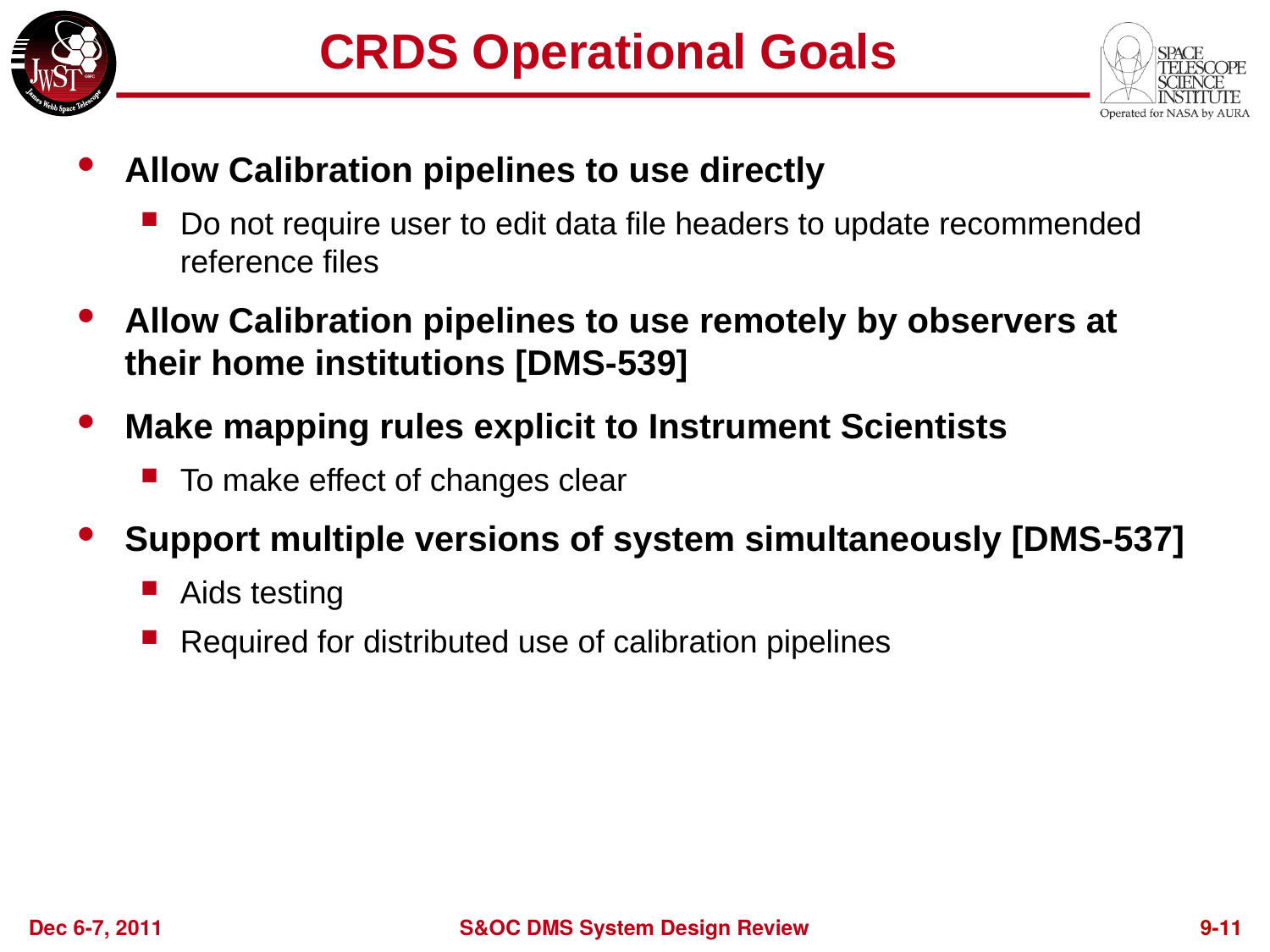

CRDS Operational Goals
Allow Calibration pipelines to use directly
Do not require user to edit data file headers to update recommended reference files
Allow Calibration pipelines to use remotely by observers at their home institutions [DMS-539]
Make mapping rules explicit to Instrument Scientists
To make effect of changes clear
Support multiple versions of system simultaneously [DMS-537]
Aids testing
Required for distributed use of calibration pipelines
9-11

Dec 6-7, 2011
S&OC DMS System Design Review